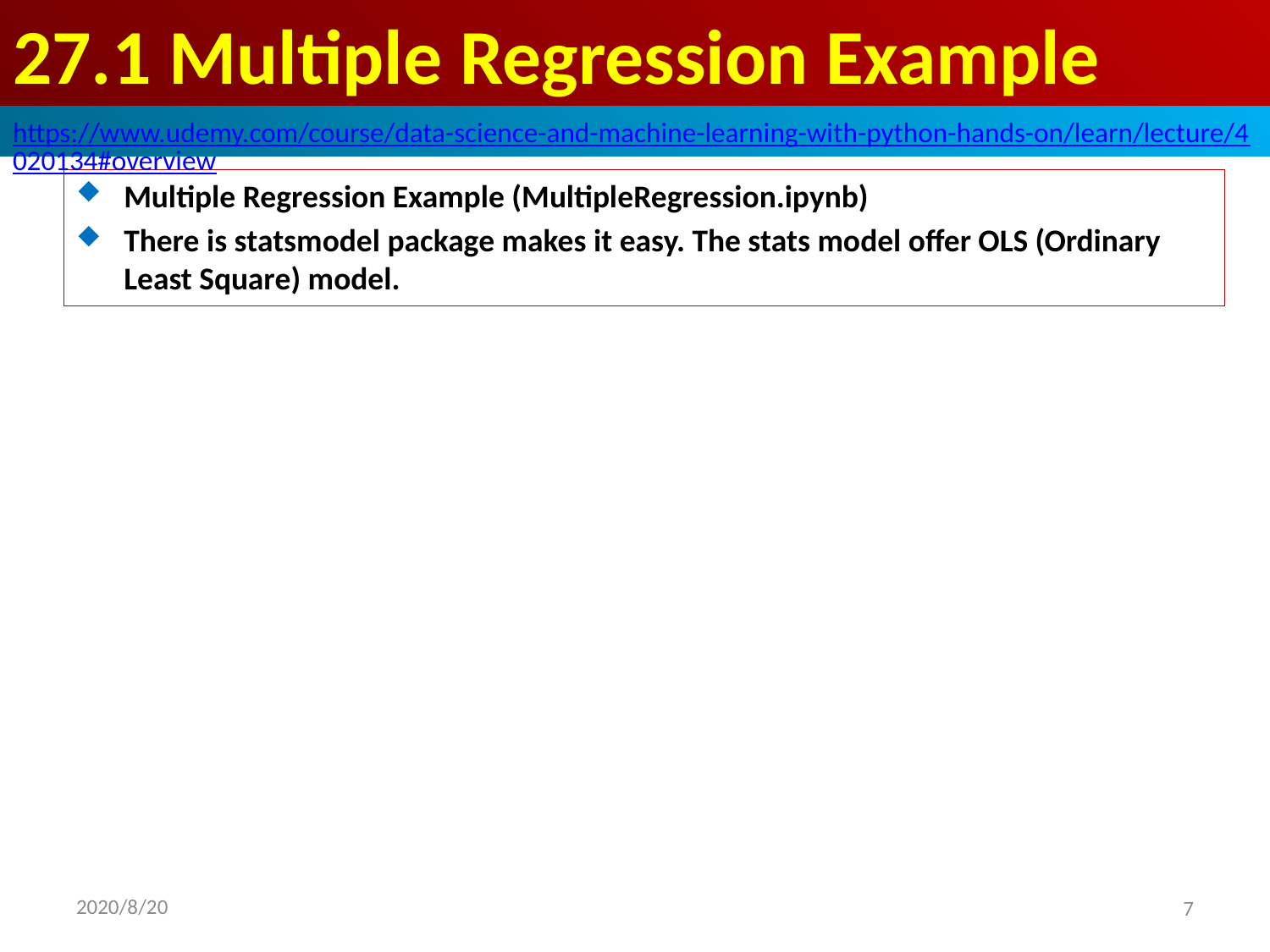

# 27.1 Multiple Regression Example
https://www.udemy.com/course/data-science-and-machine-learning-with-python-hands-on/learn/lecture/4020134#overview
Multiple Regression Example (MultipleRegression.ipynb)
There is statsmodel package makes it easy. The stats model offer OLS (Ordinary Least Square) model.
2020/8/20
7